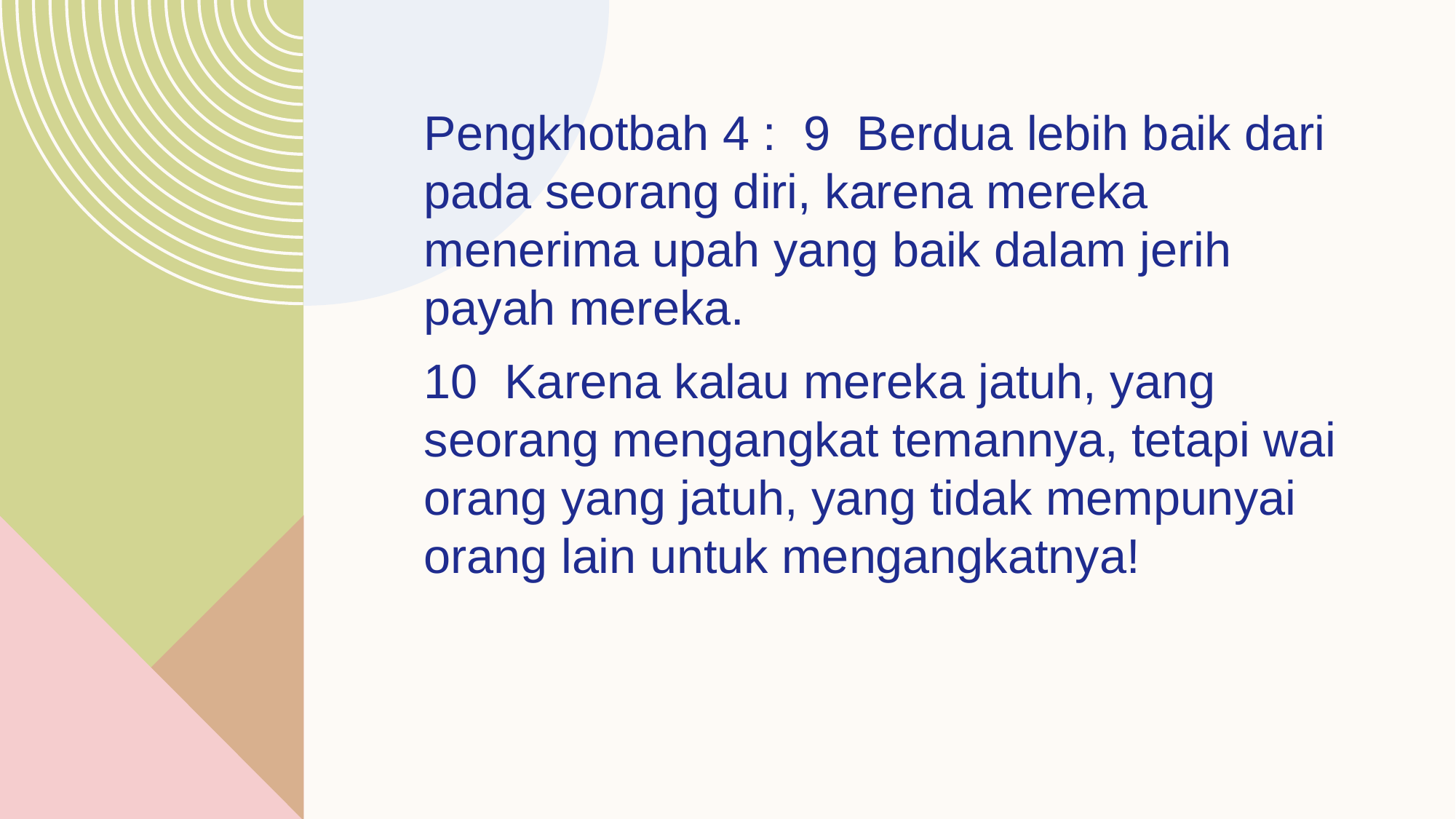

Pengkhotbah 4 :  9  Berdua lebih baik dari pada seorang diri, karena mereka menerima upah yang baik dalam jerih payah mereka.
10  Karena kalau mereka jatuh, yang seorang mengangkat temannya, tetapi wai orang yang jatuh, yang tidak mempunyai orang lain untuk mengangkatnya!